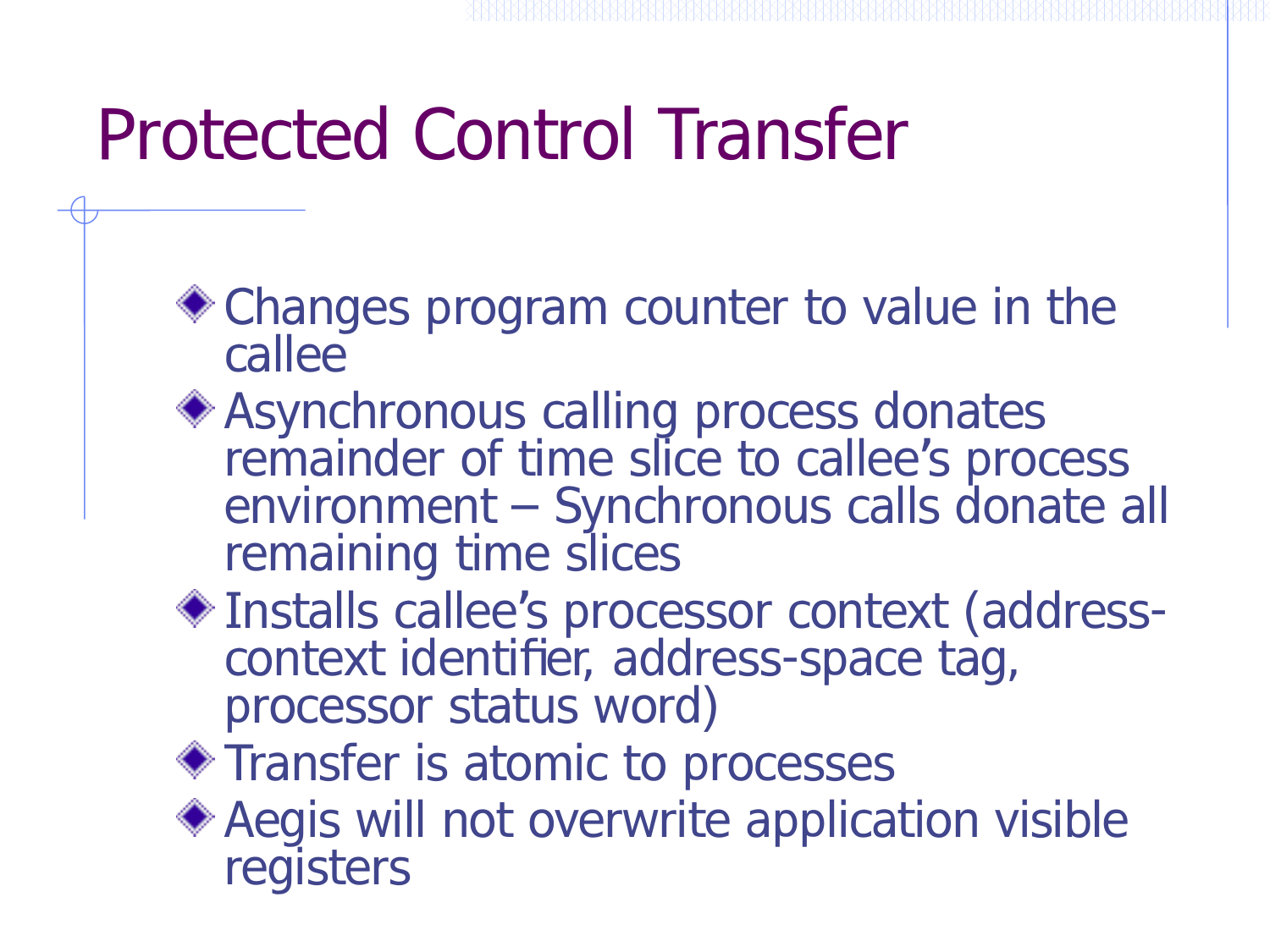

# Protected Control Transfer
Changes program counter to value in the callee
Asynchronous calling process donates remainder of time slice to callee’s process environment – Synchronous calls donate all remaining time slices
Installs callee’s processor context (address-context identifier, address-space tag, processor status word)
Transfer is atomic to processes
Aegis will not overwrite application visible registers